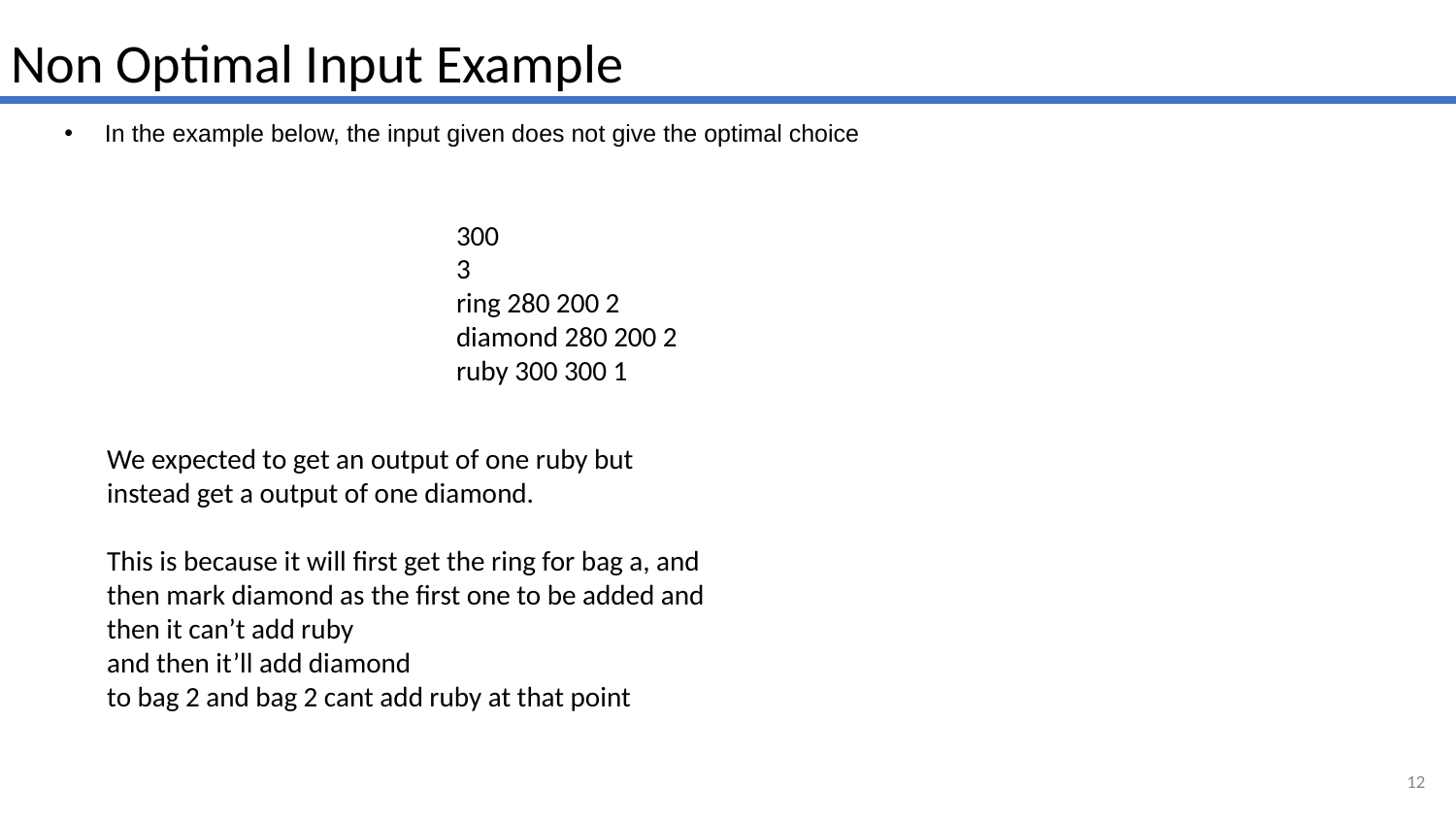

Non Optimal Input Example
In the example below, the input given does not give the optimal choice

300
3
ring 280 200 2
diamond 280 200 2
ruby 300 300 1

We expected to get an output of one ruby but instead get a output of one diamond.

This is because it will first get the ring for bag a, and then mark diamond as the first one to be added and then it can’t add ruby
and then it’ll add diamond
to bag 2 and bag 2 cant add ruby at that point

12